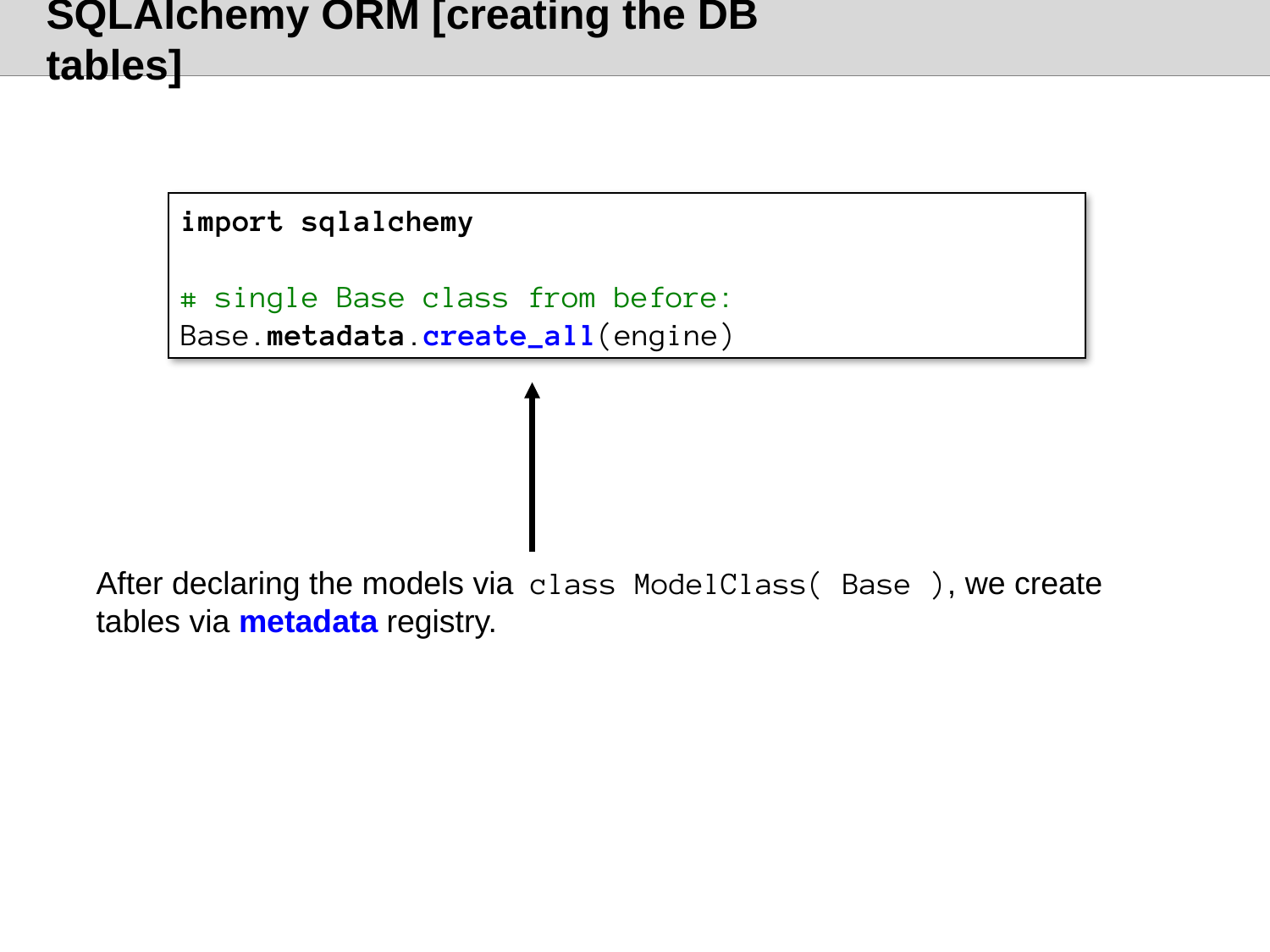

# SQLAlchemy ORM [creating the DB tables]
import sqlalchemy

# single Base class from before:
Base.metadata.create_all(engine)
After declaring the models via class ModelClass( Base ), we create tables via metadata registry.